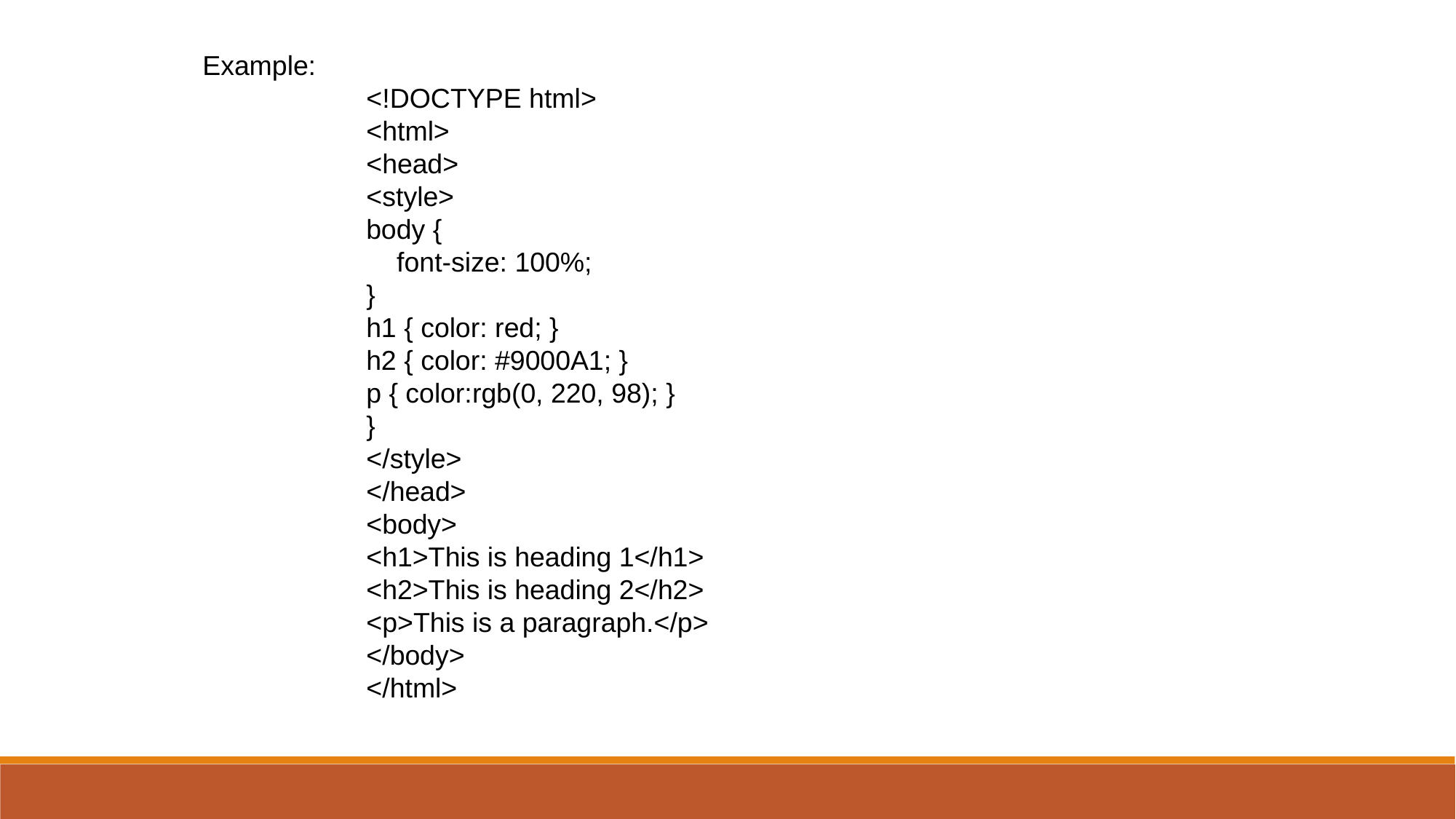

Example:
<!DOCTYPE html>
<html>
<head>
<style>
body {
    font-size: 100%;
}
h1 { color: red; }
h2 { color: #9000A1; }
p { color:rgb(0, 220, 98); }
}
</style>
</head>
<body>
<h1>This is heading 1</h1>
<h2>This is heading 2</h2>
<p>This is a paragraph.</p>
</body>
</html>